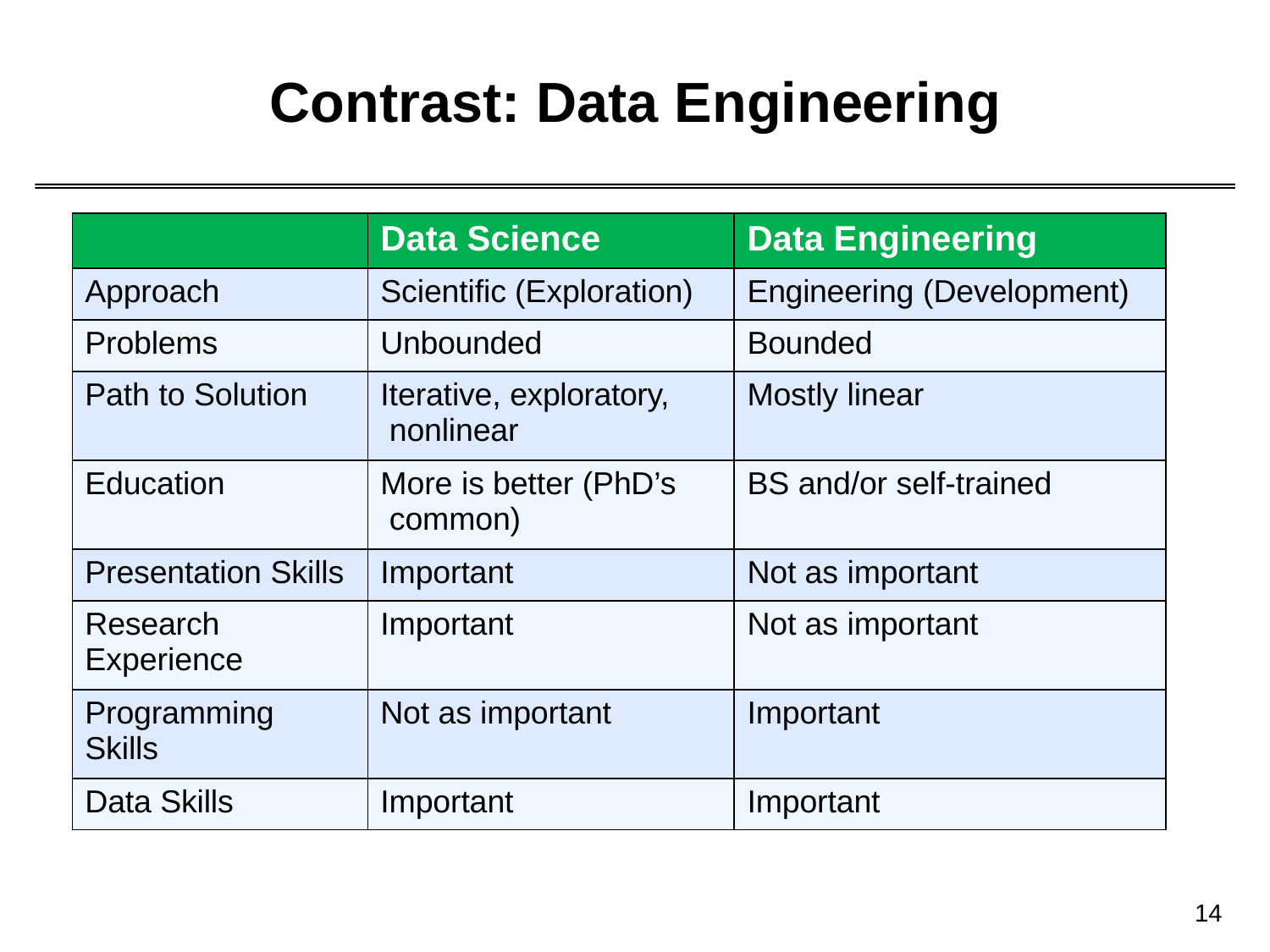

# Contrast: Data Engineering
|  | Data Science | Data Engineering |
| --- | --- | --- |
| Approach | Scientific (Exploration) | Engineering (Development) |
| Problems | Unbounded | Bounded |
| Path to Solution | Iterative, exploratory, nonlinear | Mostly linear |
| Education | More is better (PhD’s common) | BS and/or self-trained |
| Presentation Skills | Important | Not as important |
| Research Experience | Important | Not as important |
| Programming Skills | Not as important | Important |
| Data Skills | Important | Important |
14